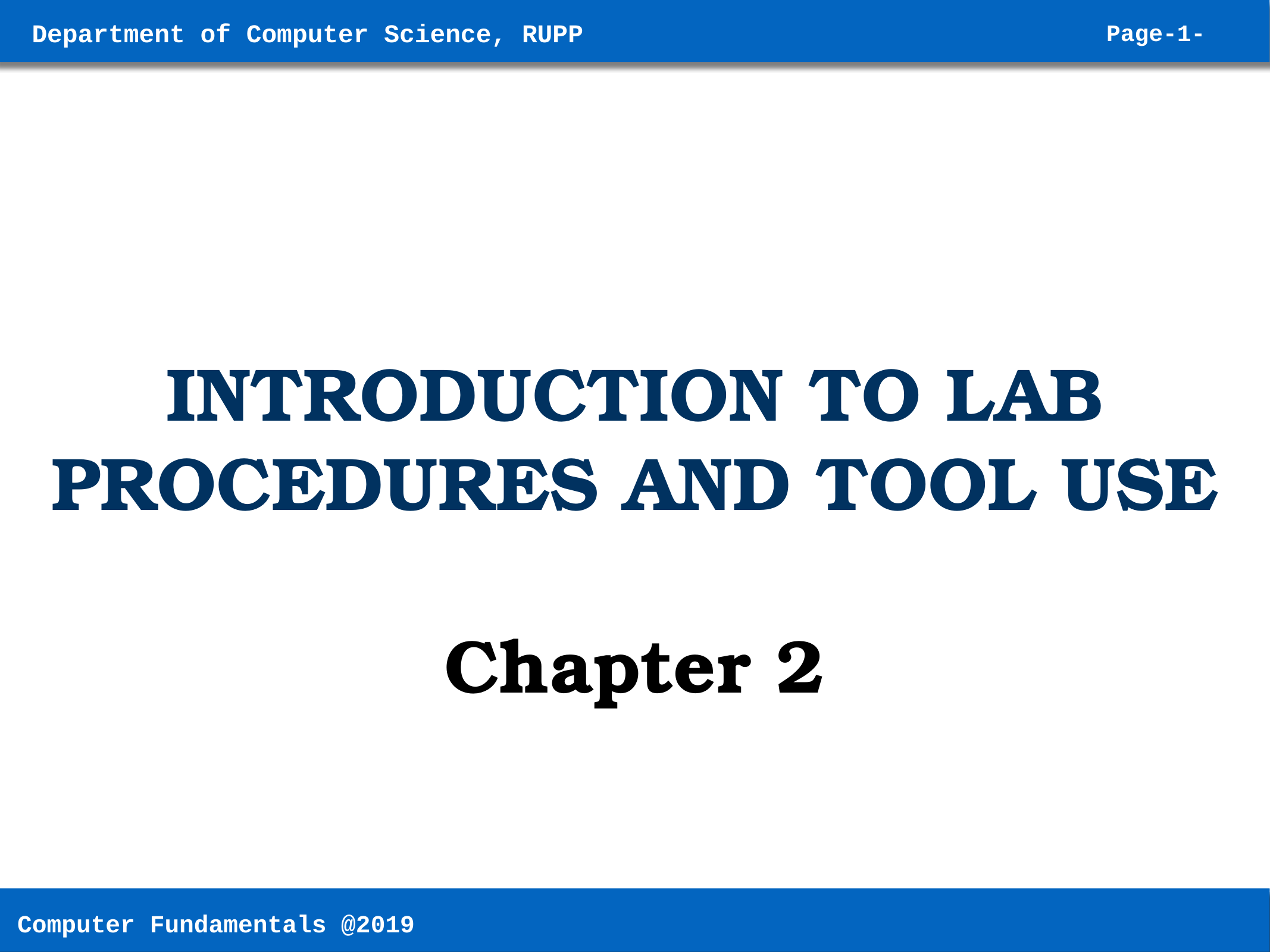

INTRODUCTION TO LAB PROCEDURES AND TOOL USE
Chapter 2